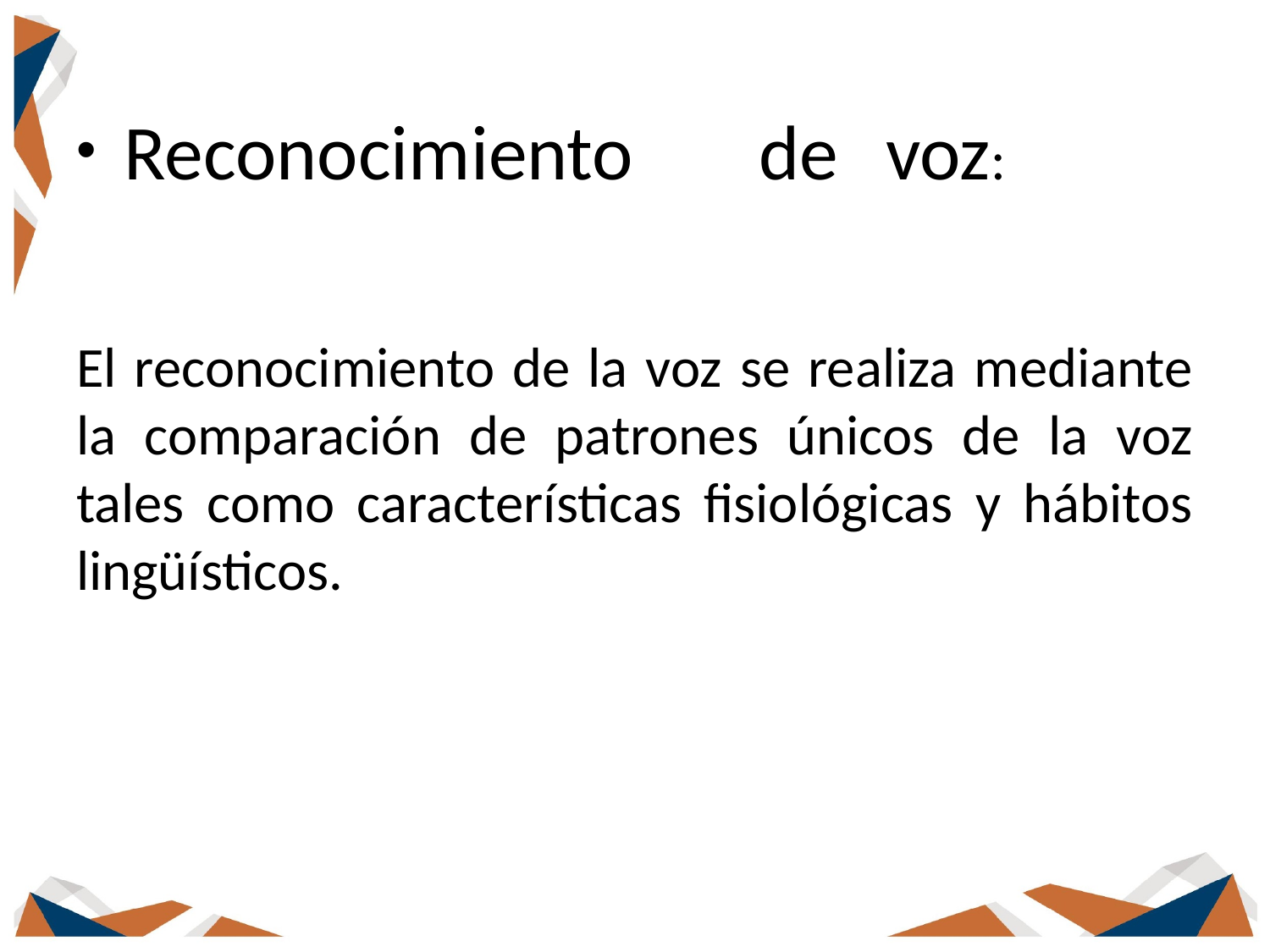

Reconocimiento	de	voz:

El reconocimiento de la voz se realiza mediante la comparación de patrones únicos de la voz tales como características fisiológicas y hábitos lingüísticos.